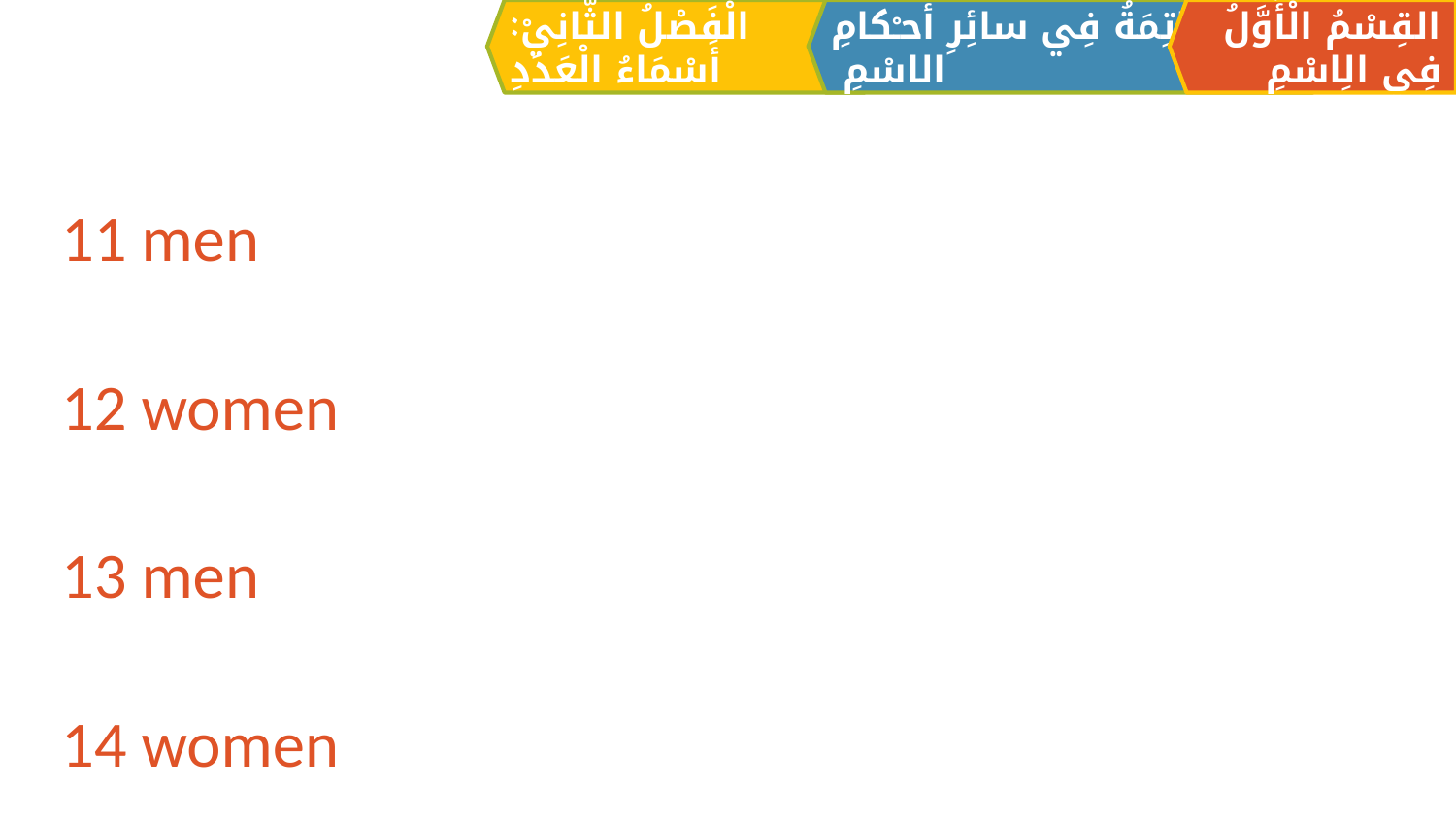

الْفَصْلُ الثَّانِيْ: أَسْمَاءُ الْعَدَدِ
القِسْمُ الْأَوَّلُ فِي الِاسْمِ
الْخَاتِمَةُ فِي سائِرِ أحـْكامِ الاسْمِ
11 men
12 women
13 men
14 women